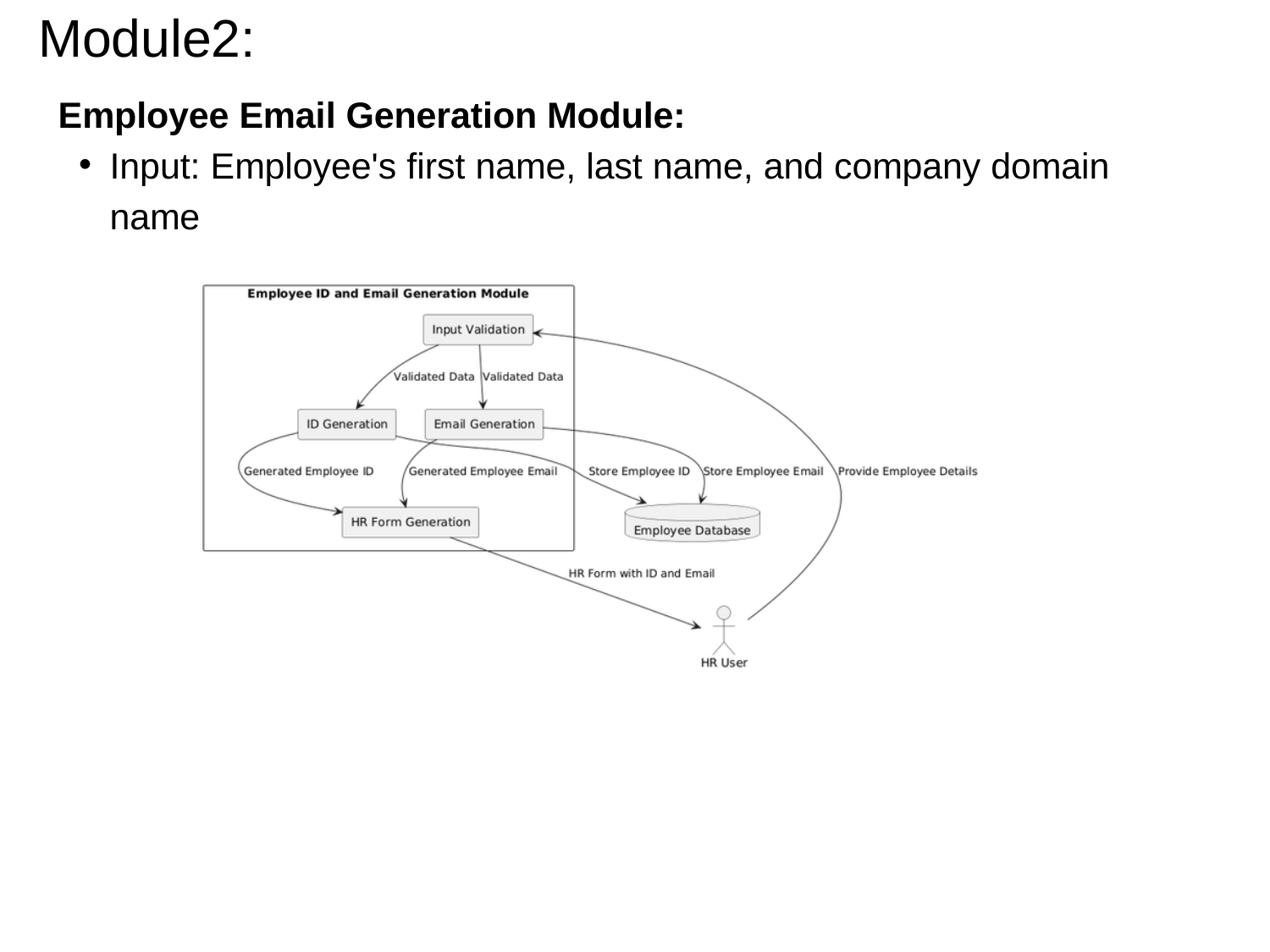

Module2:
 Employee Email Generation Module:
Input: Employee's first name, last name, and company domain name